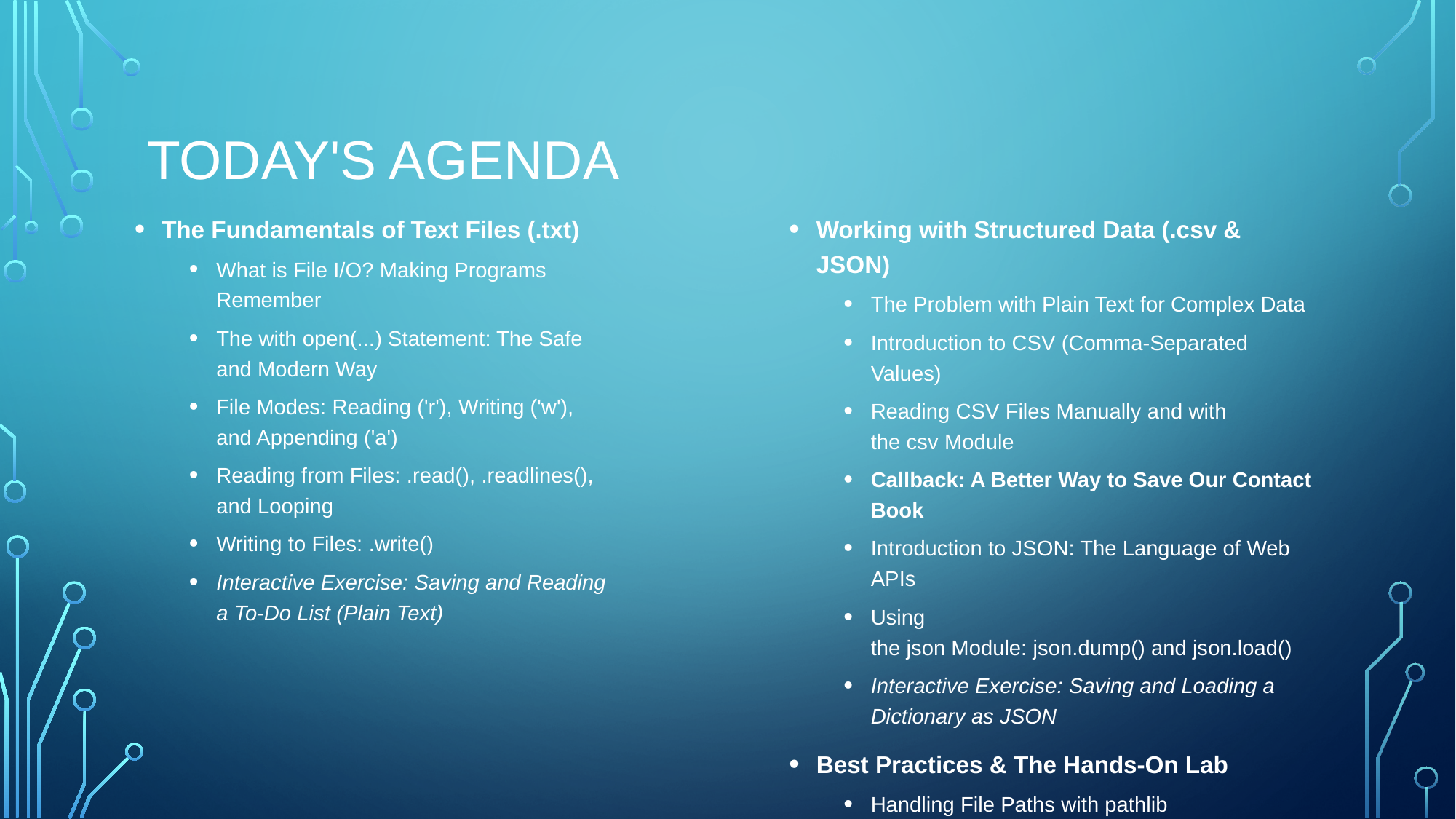

# Today's Agenda
Working with Structured Data (.csv & JSON)
The Problem with Plain Text for Complex Data
Introduction to CSV (Comma-Separated Values)
Reading CSV Files Manually and with the csv Module
Callback: A Better Way to Save Our Contact Book
Introduction to JSON: The Language of Web APIs
Using the json Module: json.dump() and json.load()
Interactive Exercise: Saving and Loading a Dictionary as JSON
Best Practices & The Hands-On Lab
Handling File Paths with pathlib
Error Handling for Files: try...except FileNotFoundError
Hands-On Lab: Log File Analyzer
Q&A and Wrap-up
The Fundamentals of Text Files (.txt)
What is File I/O? Making Programs Remember
The with open(...) Statement: The Safe and Modern Way
File Modes: Reading ('r'), Writing ('w'), and Appending ('a')
Reading from Files: .read(), .readlines(), and Looping
Writing to Files: .write()
Interactive Exercise: Saving and Reading a To-Do List (Plain Text)